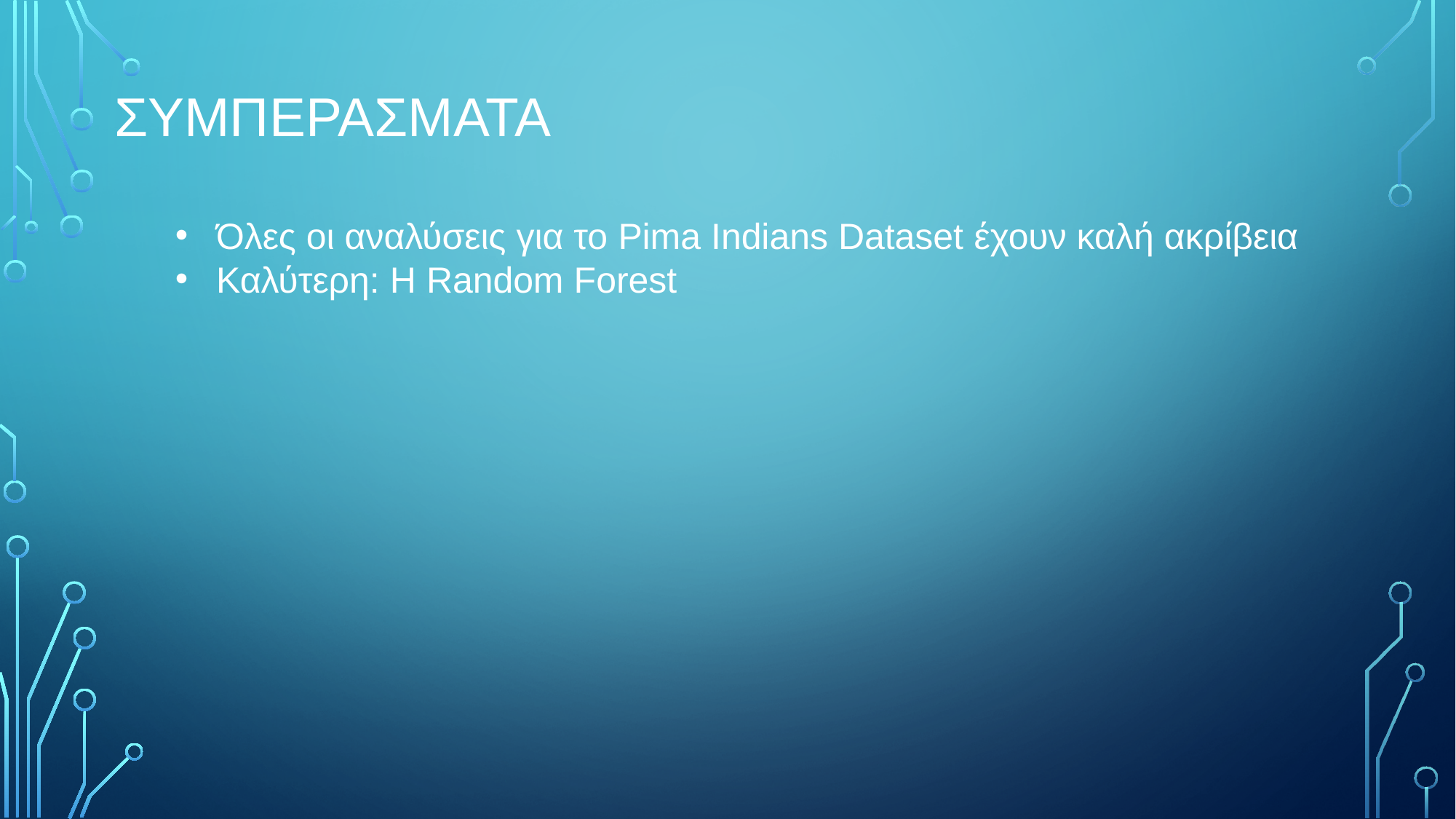

# ΣΥΜΠΕΡΑΣΜΑΤΑ
Όλες οι αναλύσεις για το Pima Indians Dataset έχουν καλή ακρίβεια
Καλύτερη: Η Random Forest